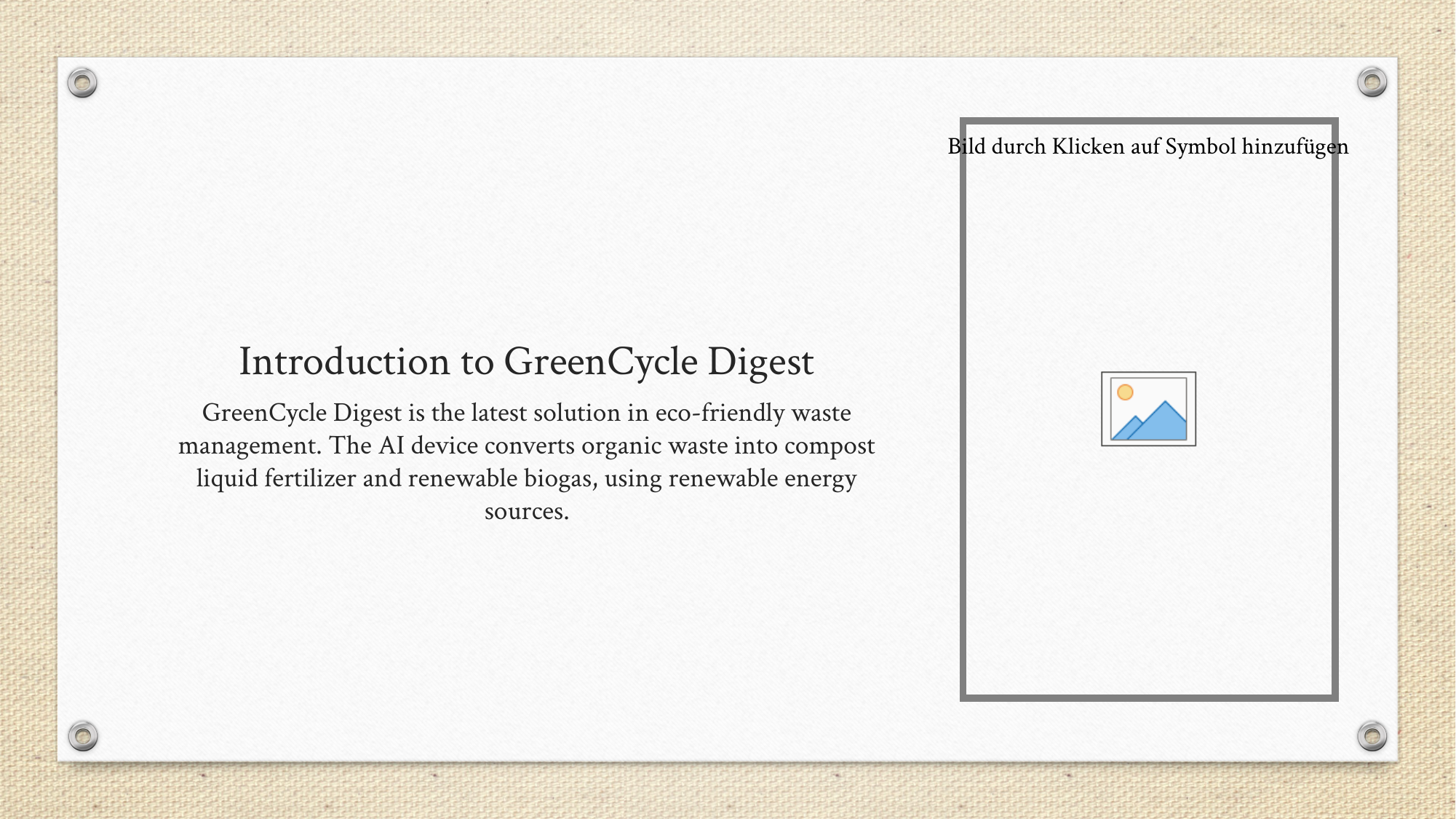

# Introduction to GreenCycle Digest
GreenCycle Digest is the latest solution in eco-friendly waste management. The AI device converts organic waste into compost liquid fertilizer and renewable biogas, using renewable energy sources.